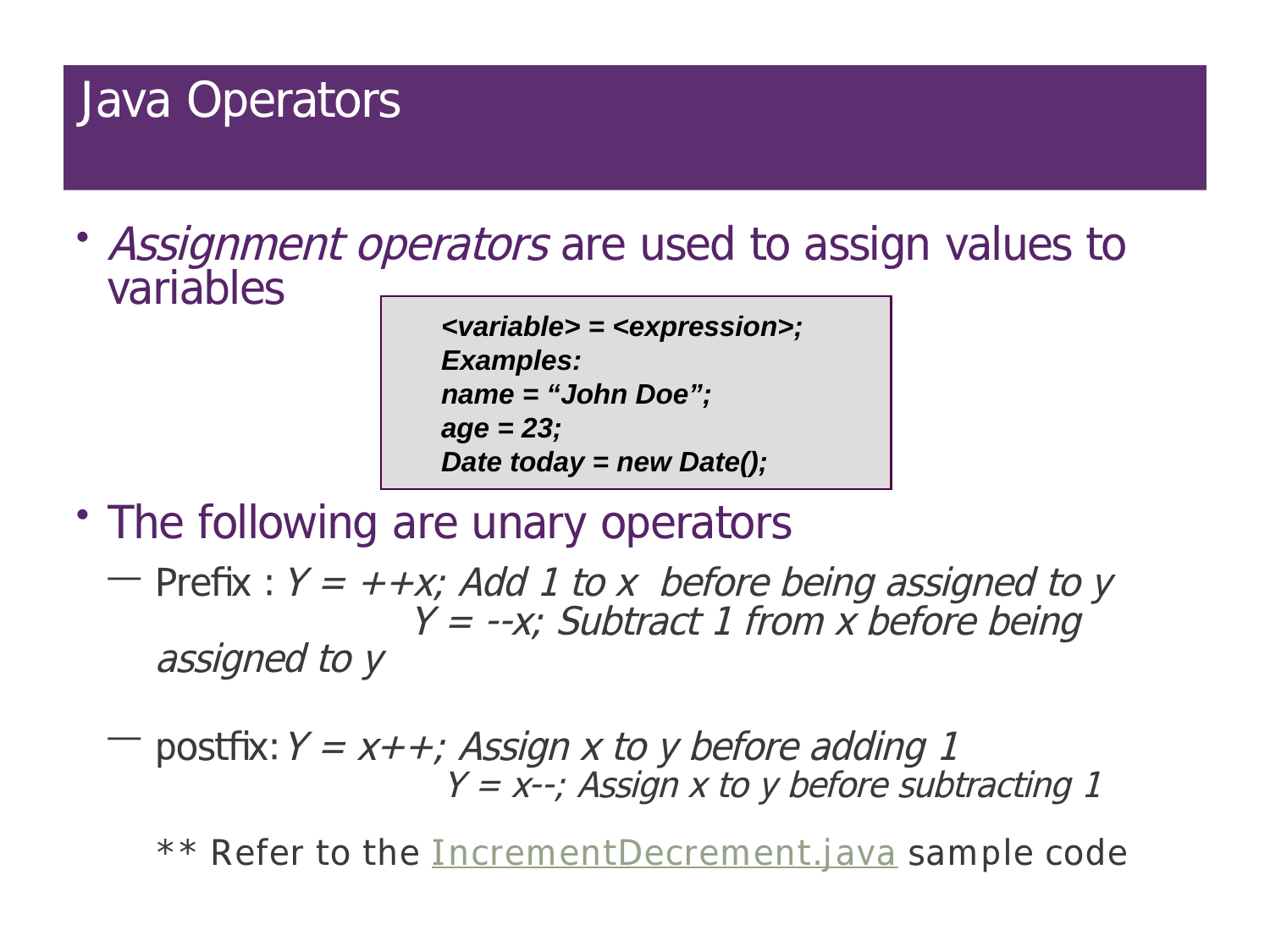

# Java Operators
Assignment operators are used to assign values to variables

The following are unary operators

Prefix :	Y = ++x; Add 1 to x  before being assigned to y
			Y = --x; Subtract 1 from x before being assigned to y

postfix:	Y = x++; Assign x to y before adding 1
			Y = x--; Assign x to y before subtracting 1

** Refer to the IncrementDecrement.java sample code

	<variable> = <expression>;
	Examples:
	name = “John Doe”;
	age = 23;
	Date today = new Date();